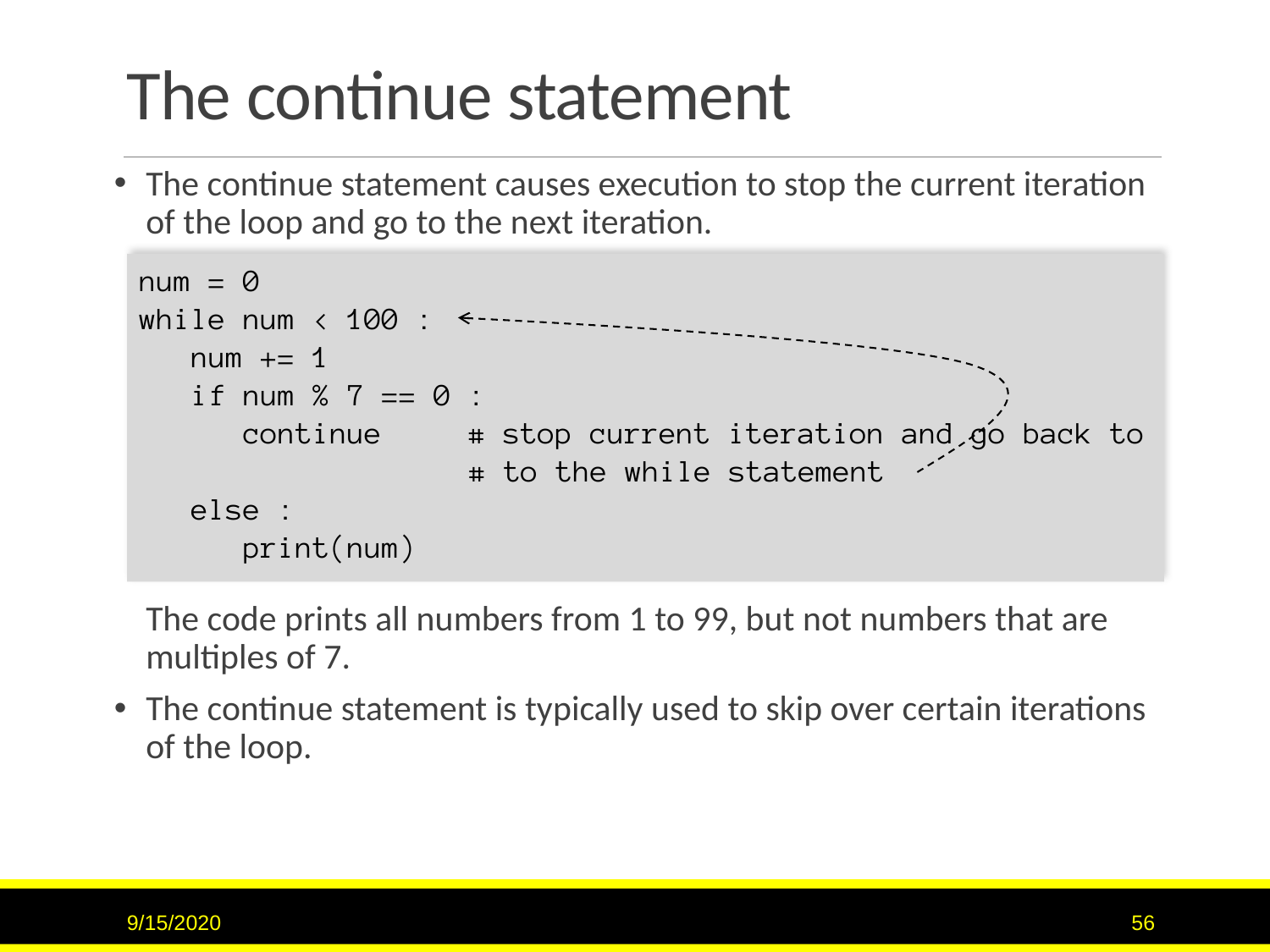

# The continue statement
The continue statement causes execution to stop the current iteration of the loop and go to the next iteration.

	The code prints all numbers from 1 to 99, but not numbers that are multiples of 7.
The continue statement is typically used to skip over certain iterations of the loop.

num = 0
while num < 100 :
   num += 1
   if num % 7 == 0 :
      continue     # stop current iteration and go back to
                   # to the while statement
   else :
      print(num)

9/15/2020
56